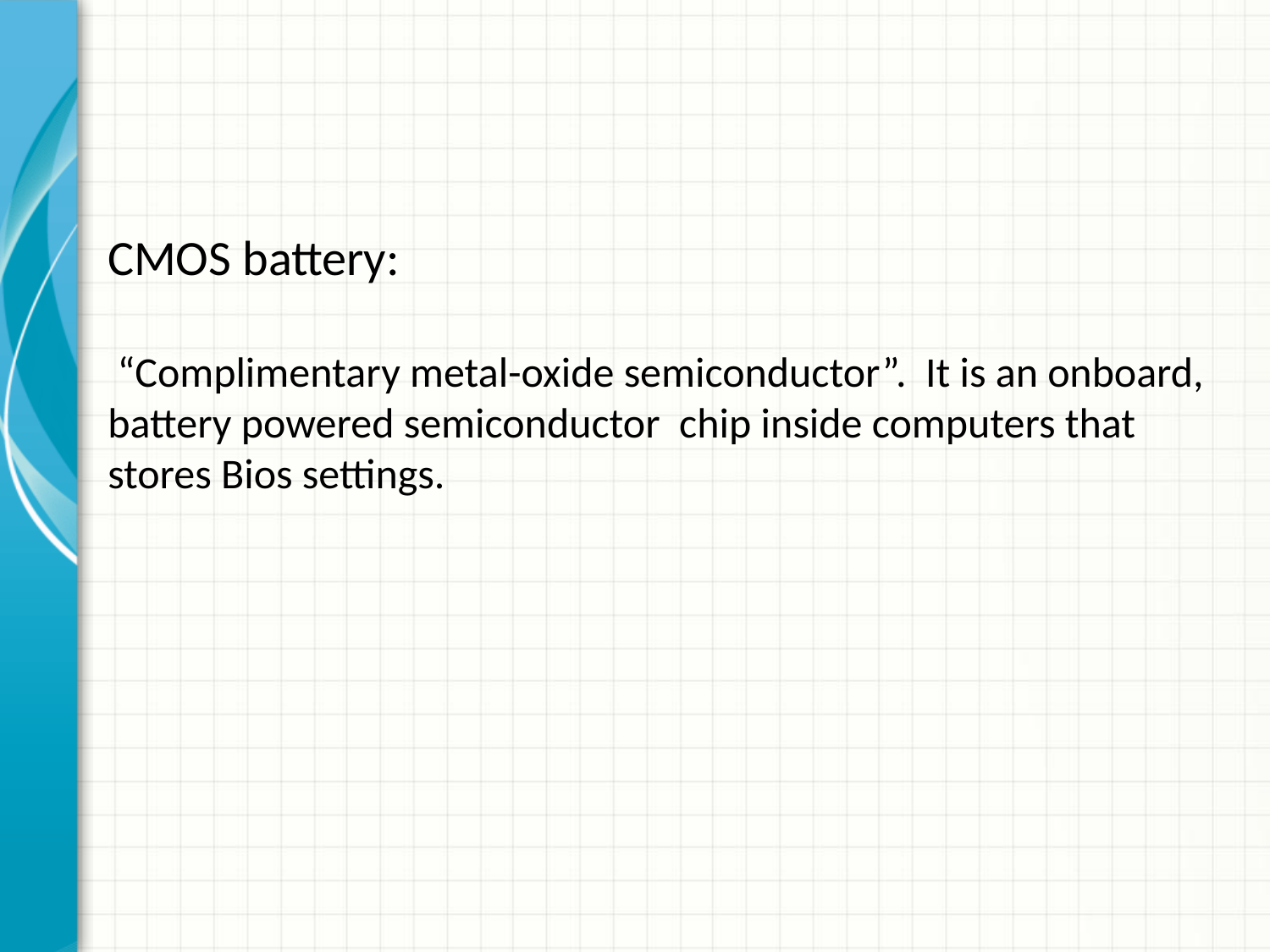

CMOS battery:

 “Complimentary metal-oxide semiconductor”.  It is an onboard, battery powered semiconductor  chip inside computers that stores Bios settings.